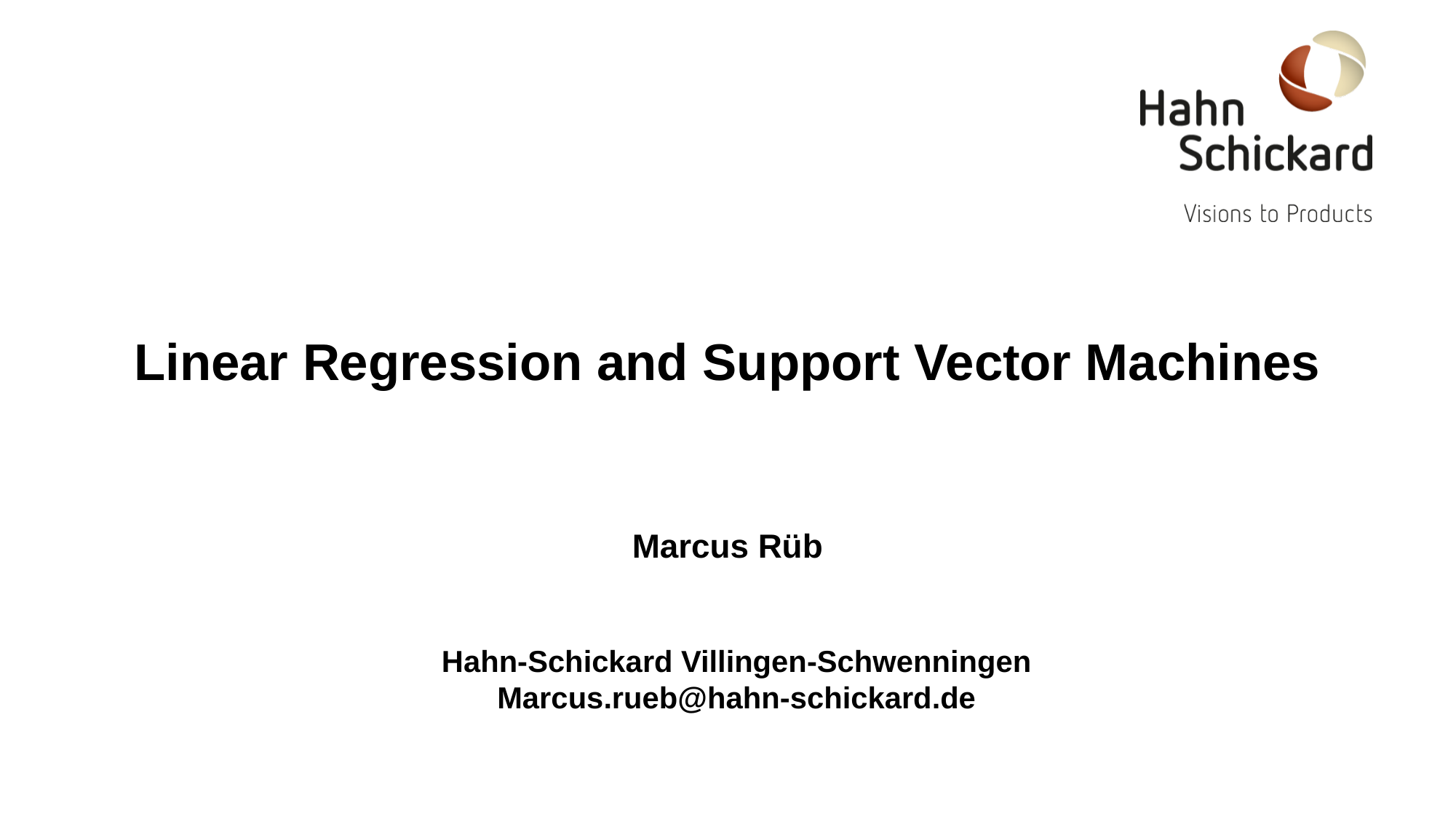

# Linear Regression and Support Vector Machines
Marcus Rüb

Hahn-Schickard Villingen-Schwenningen
Marcus.rueb@hahn-schickard.de